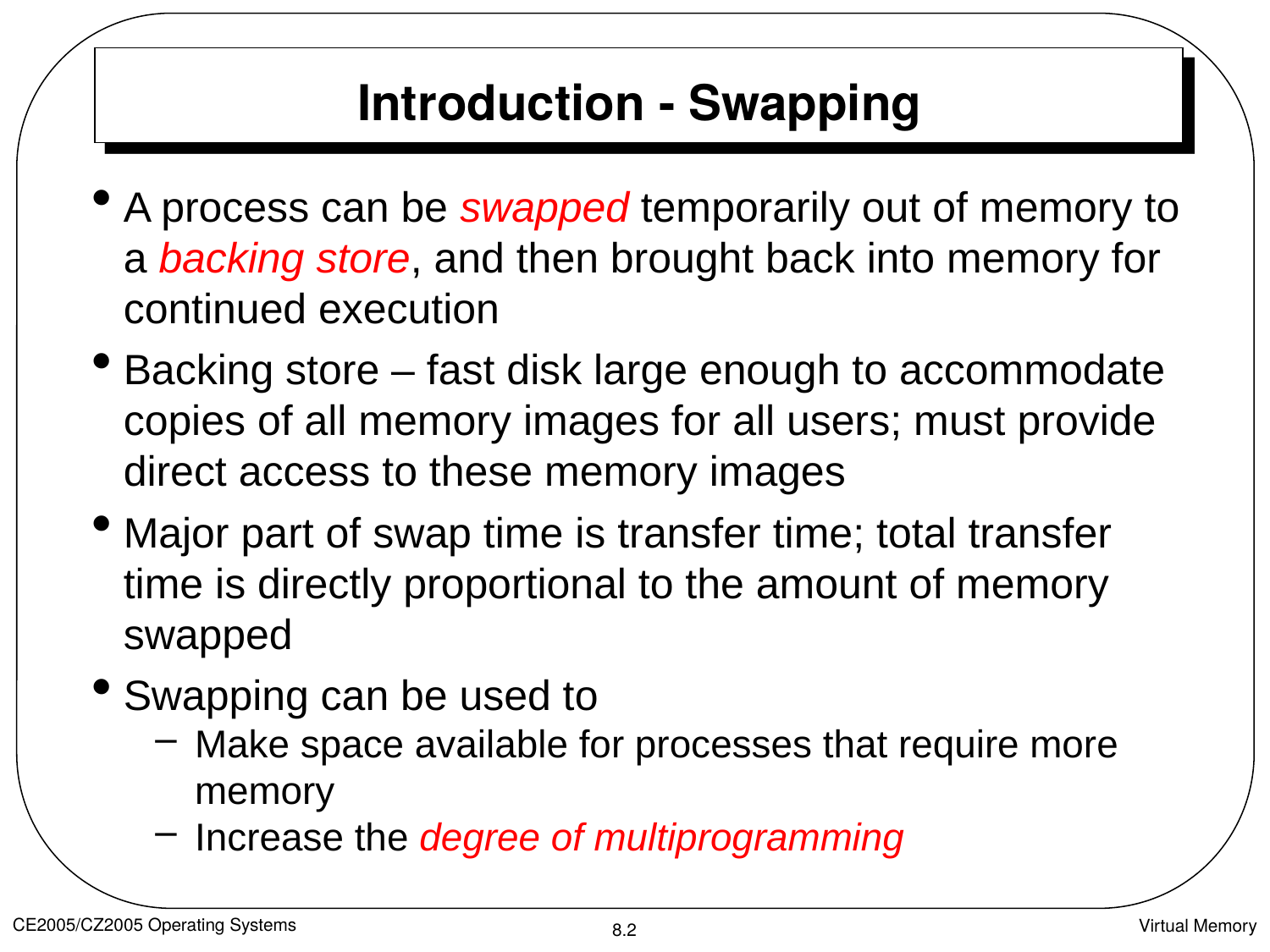

# Introduction - Swapping
A process can be swapped temporarily out of memory to a backing store, and then brought back into memory for continued execution
Backing store – fast disk large enough to accommodate copies of all memory images for all users; must provide direct access to these memory images
Major part of swap time is transfer time; total transfer time is directly proportional to the amount of memory swapped
Swapping can be used to
Make space available for processes that require more memory
Increase the degree of multiprogramming